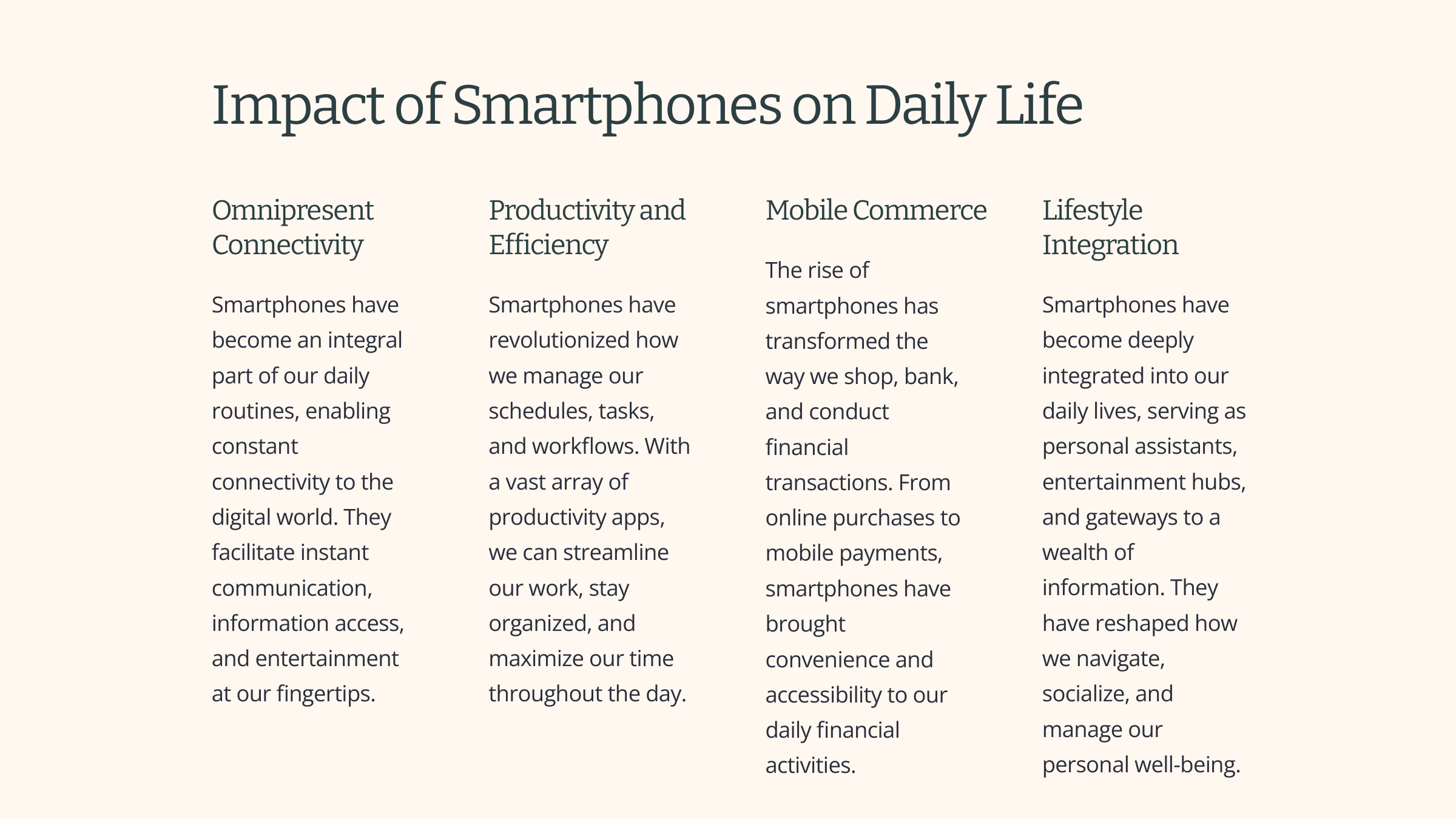

Impact of Smartphones on Daily Life
Omnipresent Connectivity
Productivity and Efficiency
Mobile Commerce
Lifestyle Integration
The rise of smartphones has transformed the way we shop, bank, and conduct financial transactions. From online purchases to mobile payments, smartphones have brought convenience and accessibility to our daily financial activities.
Smartphones have become an integral part of our daily routines, enabling constant connectivity to the digital world. They facilitate instant communication, information access, and entertainment at our fingertips.
Smartphones have revolutionized how we manage our schedules, tasks, and workflows. With a vast array of productivity apps, we can streamline our work, stay organized, and maximize our time throughout the day.
Smartphones have become deeply integrated into our daily lives, serving as personal assistants, entertainment hubs, and gateways to a wealth of information. They have reshaped how we navigate, socialize, and manage our personal well-being.